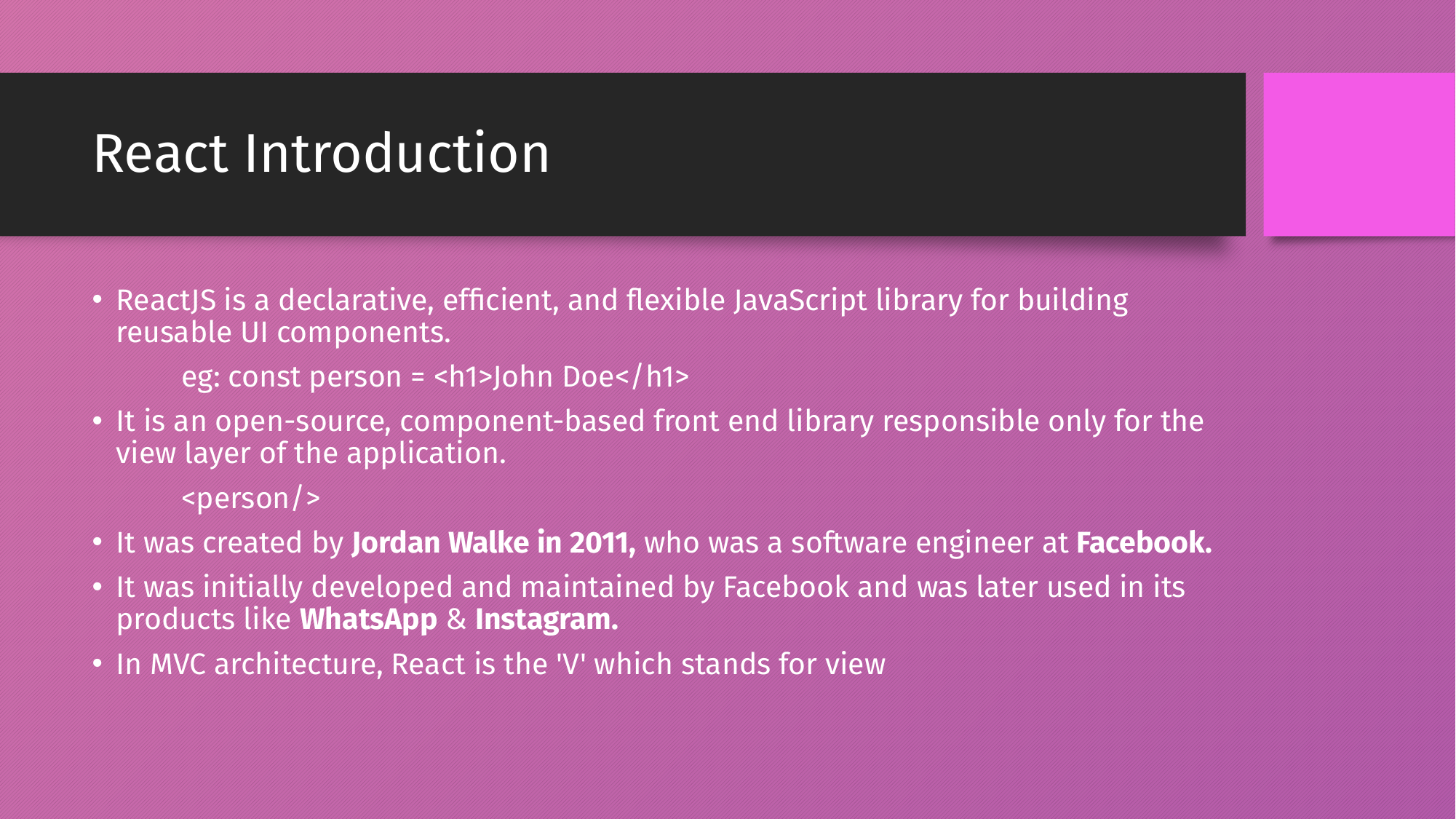

# React Introduction
ReactJS is a declarative, efficient, and flexible JavaScript library for building reusable UI components.
	eg: const person = <h1>John Doe</h1>
It is an open-source, component-based front end library responsible only for the view layer of the application.
		<person/>
It was created by Jordan Walke in 2011, who was a software engineer at Facebook.
It was initially developed and maintained by Facebook and was later used in its products like WhatsApp & Instagram.
In MVC architecture, React is the 'V' which stands for view